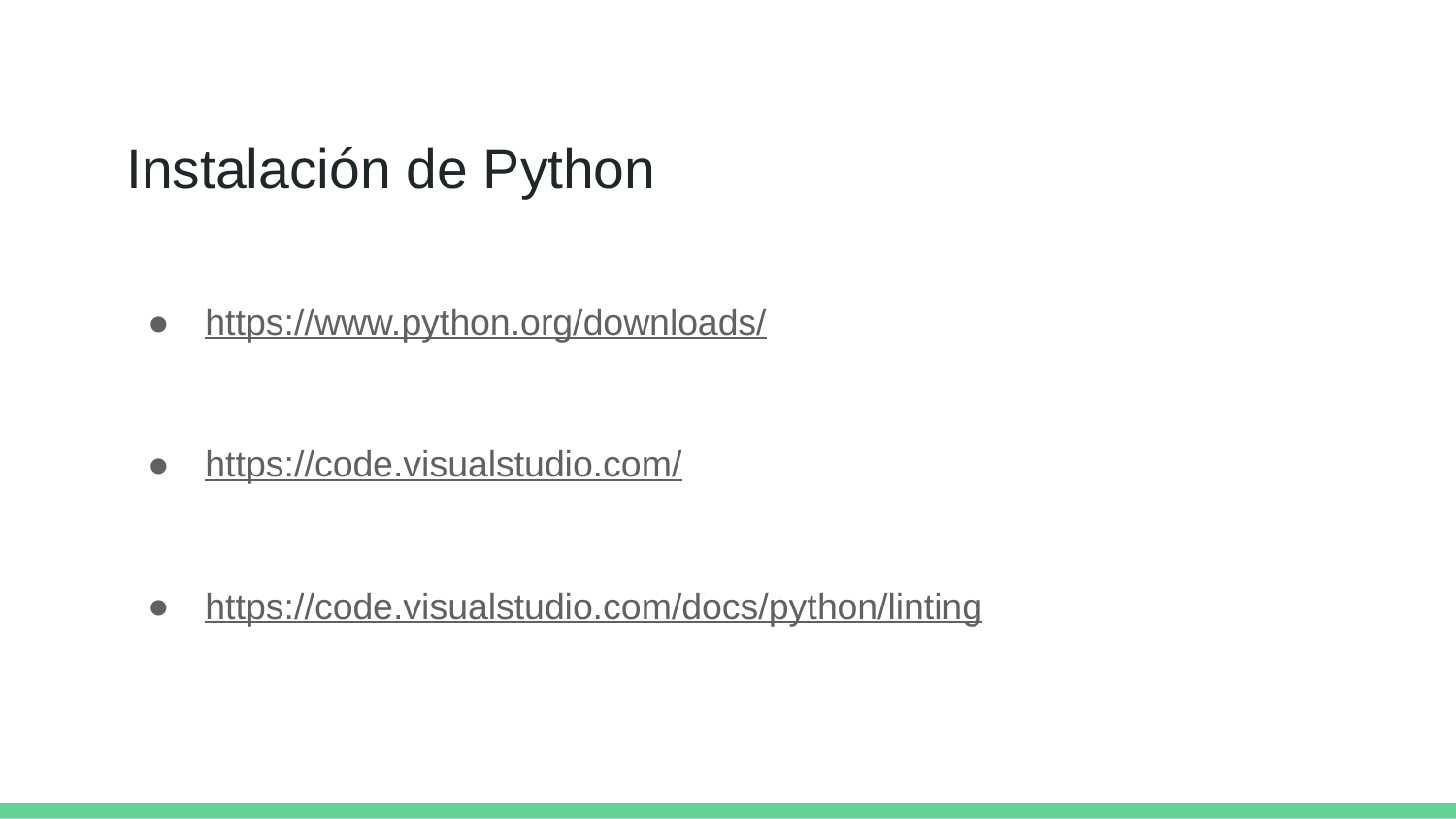

# Instalación de Python
https://www.python.org/downloads/

https://code.visualstudio.com/

https://code.visualstudio.com/docs/python/linting